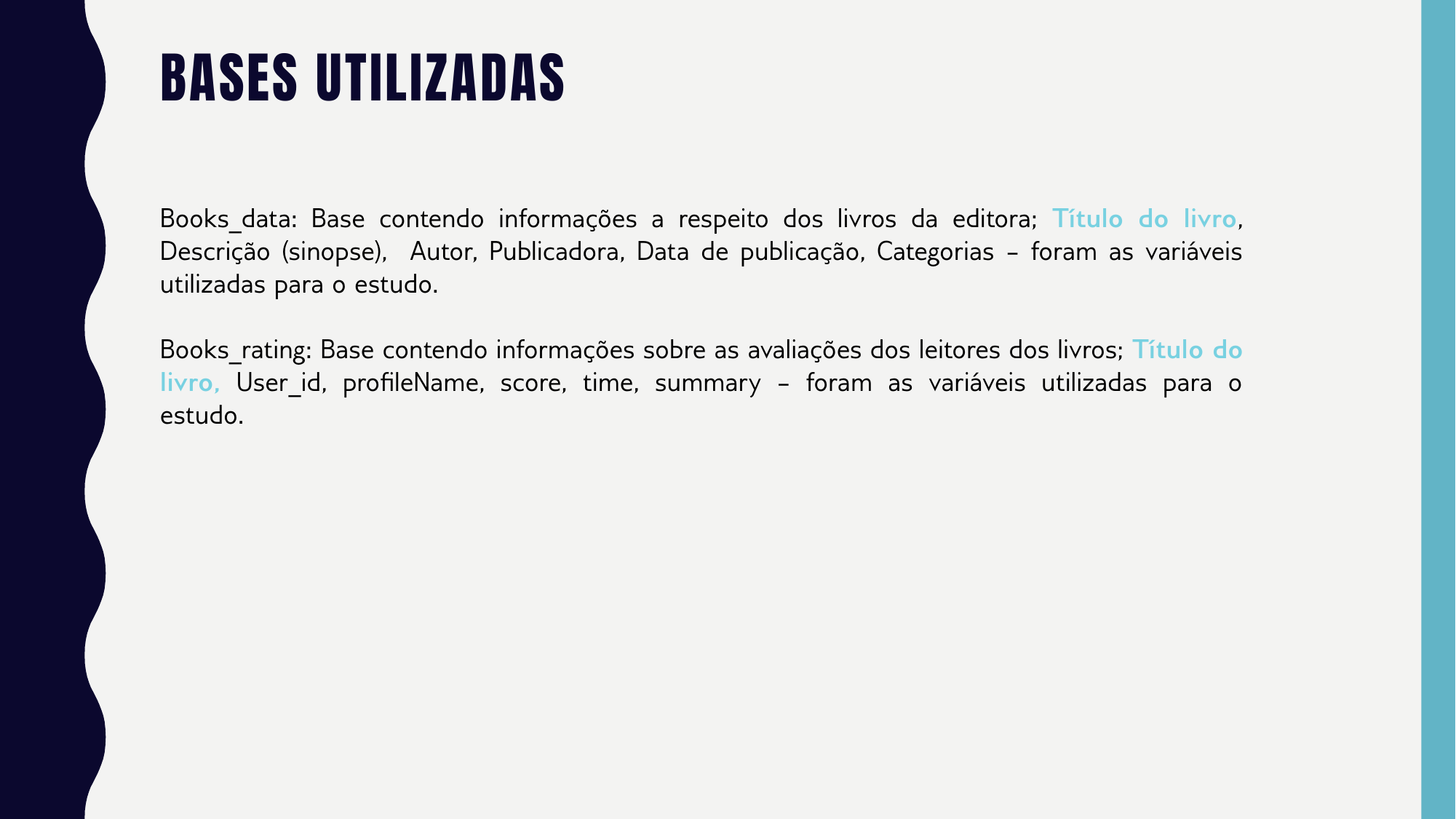

# Bases utilizadas
Books_data: Base contendo informações a respeito dos livros da editora; Título do livro, Descrição (sinopse),  Autor, Publicadora, Data de publicação, Categorias – foram as variáveis utilizadas para o estudo.

Books_rating: Base contendo informações sobre as avaliações dos leitores dos livros; Título do livro, User_id, profileName, score, time, summary – foram as variáveis utilizadas para o estudo.